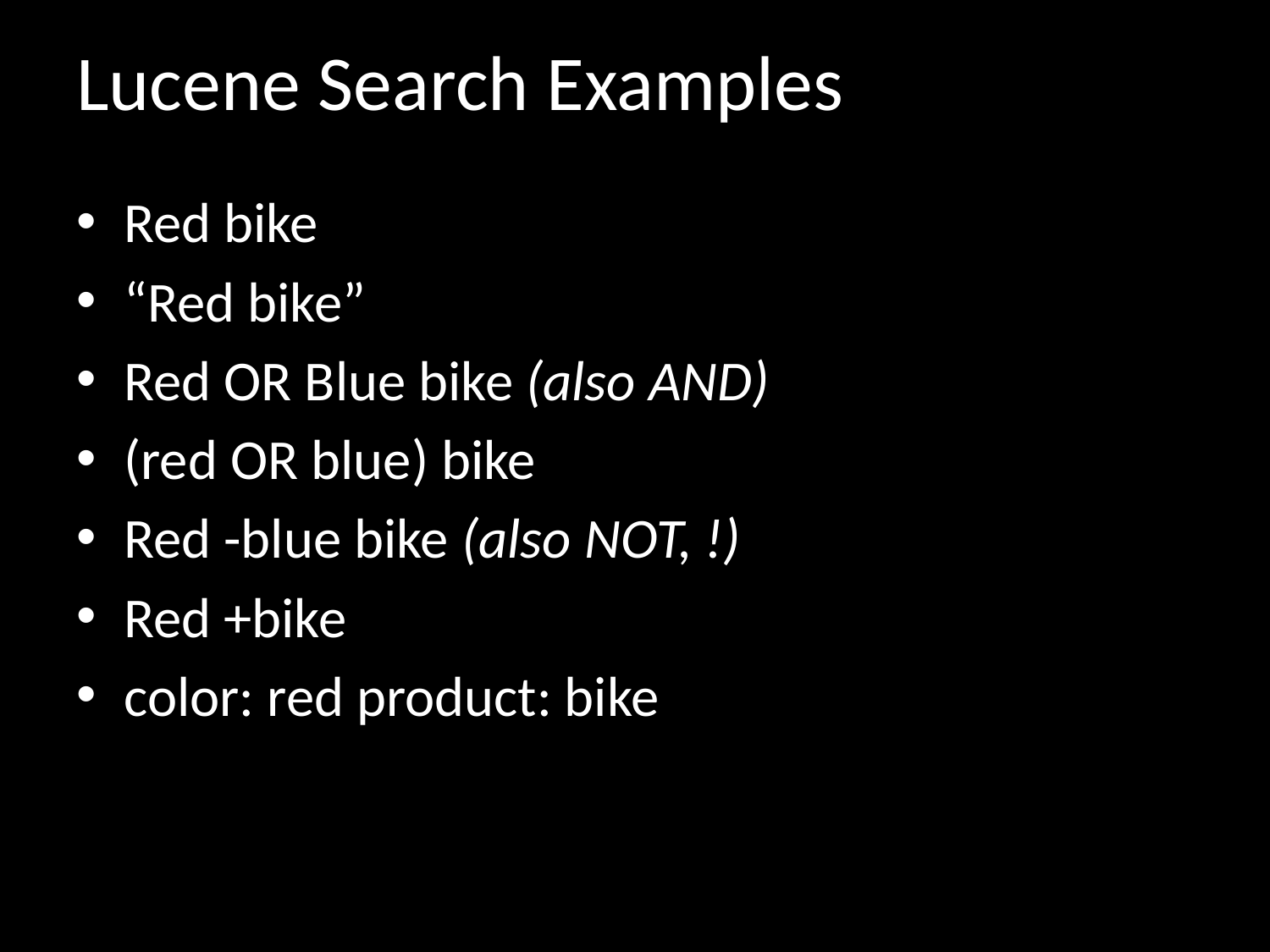

# Lucene Search Examples
Red bike
“Red bike”
Red OR Blue bike (also AND)
(red OR blue) bike
Red -blue bike (also NOT, !)
Red +bike
color: red product: bike